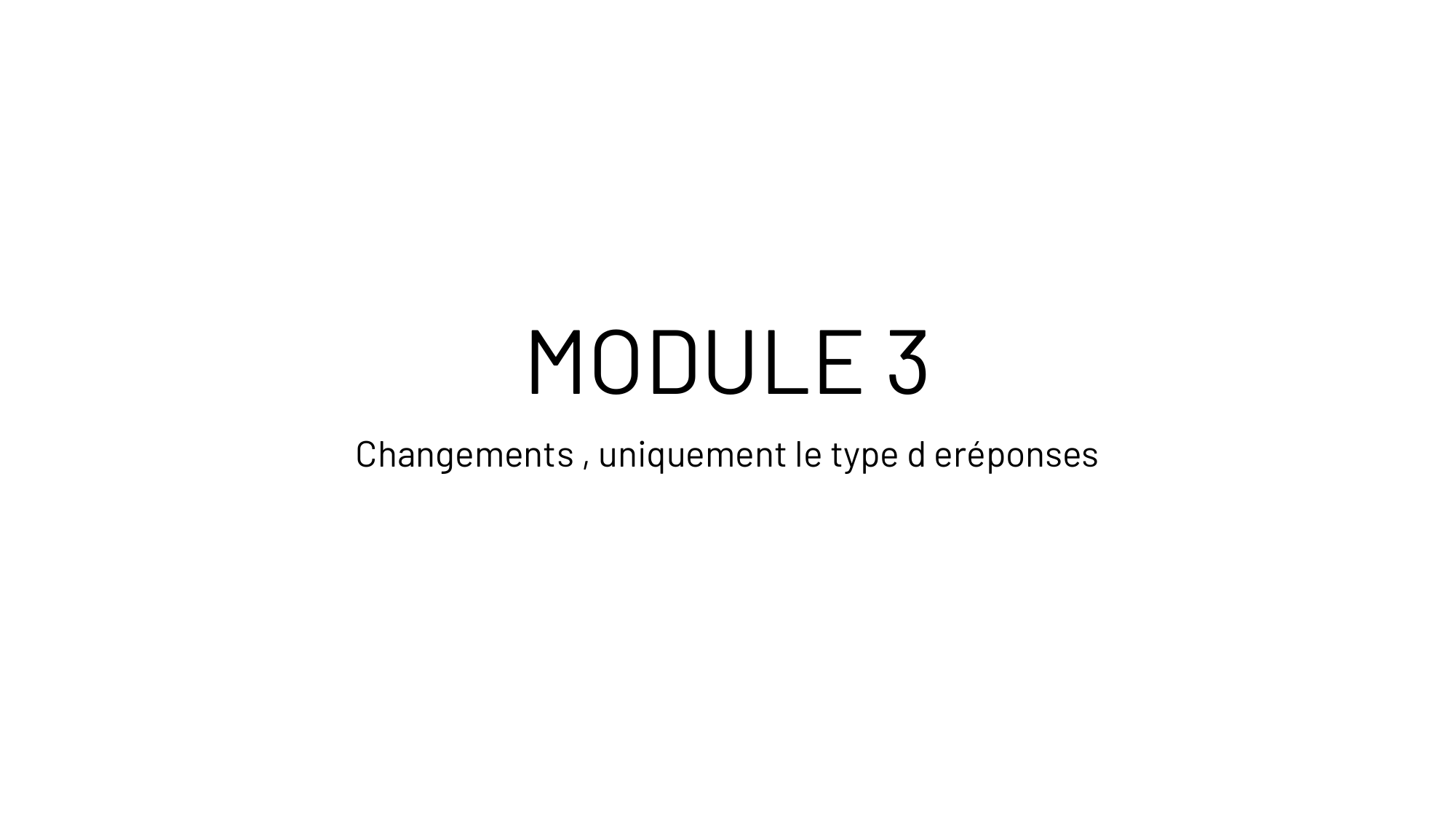

# MODULE 3
Changements , uniquement le type d eréponses